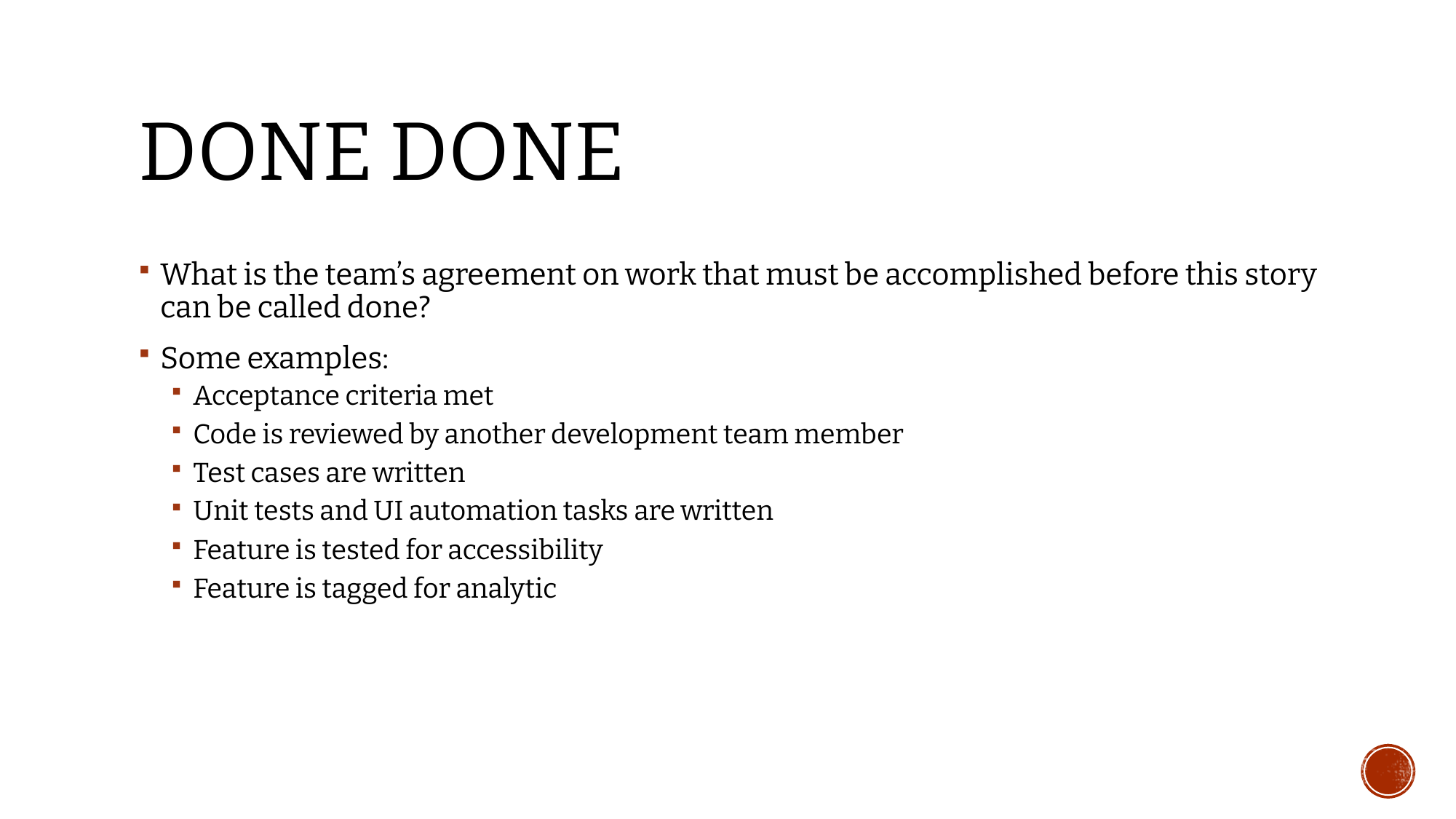

# done done
What is the team’s agreement on work that must be accomplished before this story can be called done?
Some examples:
Acceptance criteria met
Code is reviewed by another development team member
Test cases are written
Unit tests and UI automation tasks are written
Feature is tested for accessibility
Feature is tagged for analytic